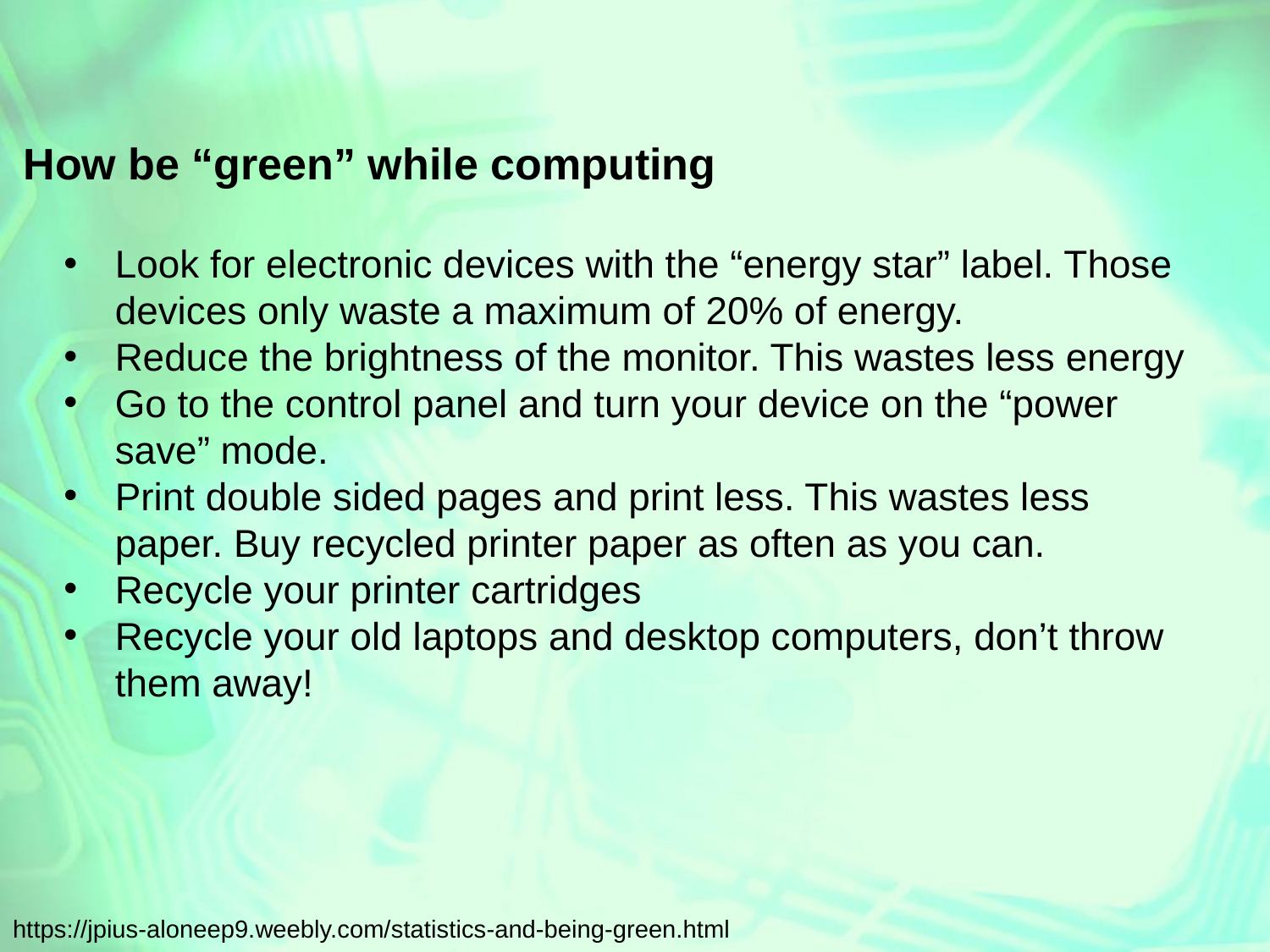

# How be “green” while computing

Look for electronic devices with the “energy star” label. Those devices only waste a maximum of 20% of energy.
Reduce the brightness of the monitor. This wastes less energy
Go to the control panel and turn your device on the “power save” mode.
Print double sided pages and print less. This wastes less paper. Buy recycled printer paper as often as you can.
Recycle your printer cartridges
Recycle your old laptops and desktop computers, don’t throw them away!
https://jpius-aloneep9.weebly.com/statistics-and-being-green.html